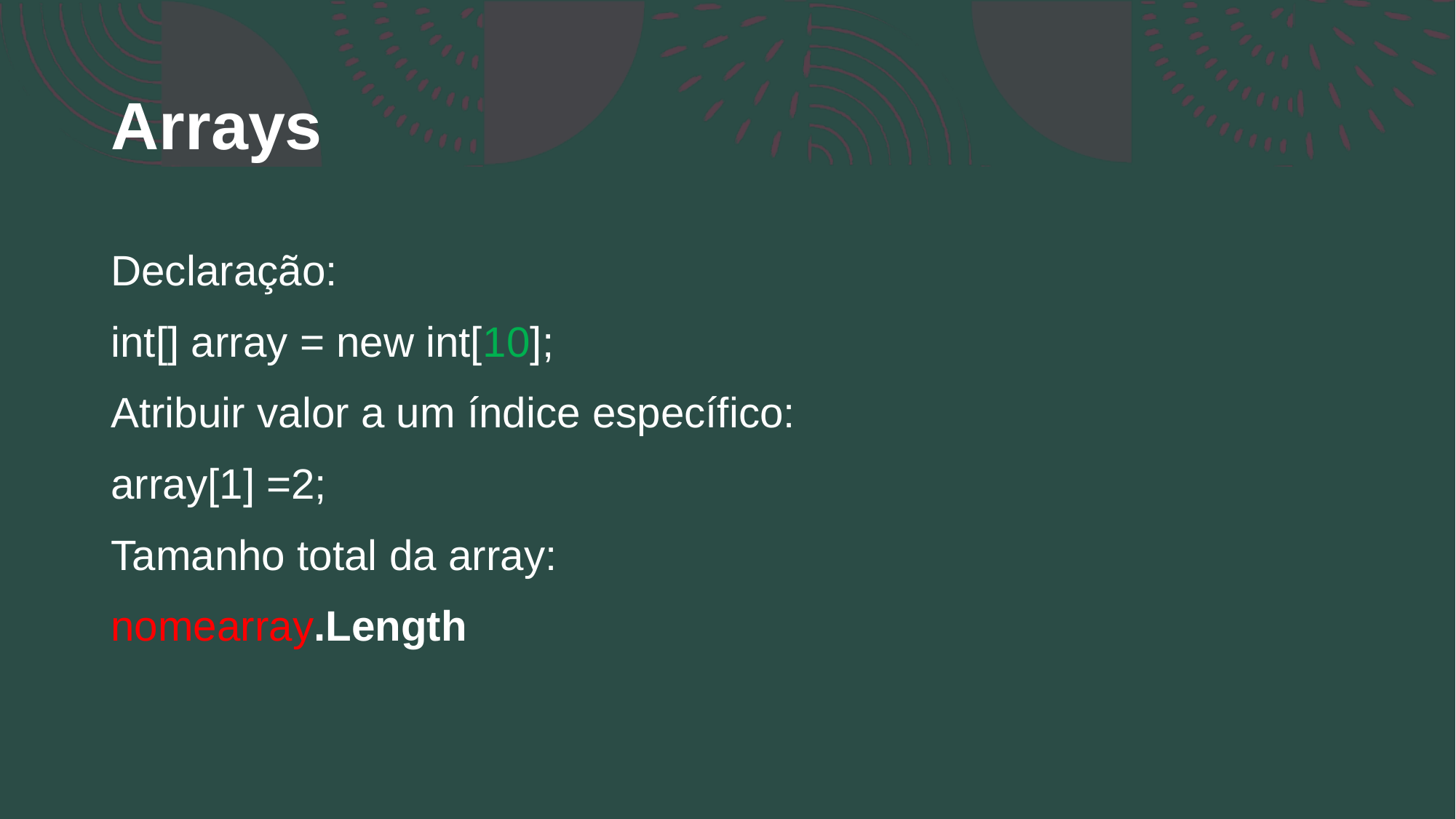

# Arrays
Declaração:
int[] array = new int[10];
Atribuir valor a um índice específico:
array[1] =2;
Tamanho total da array:
nomearray.Length